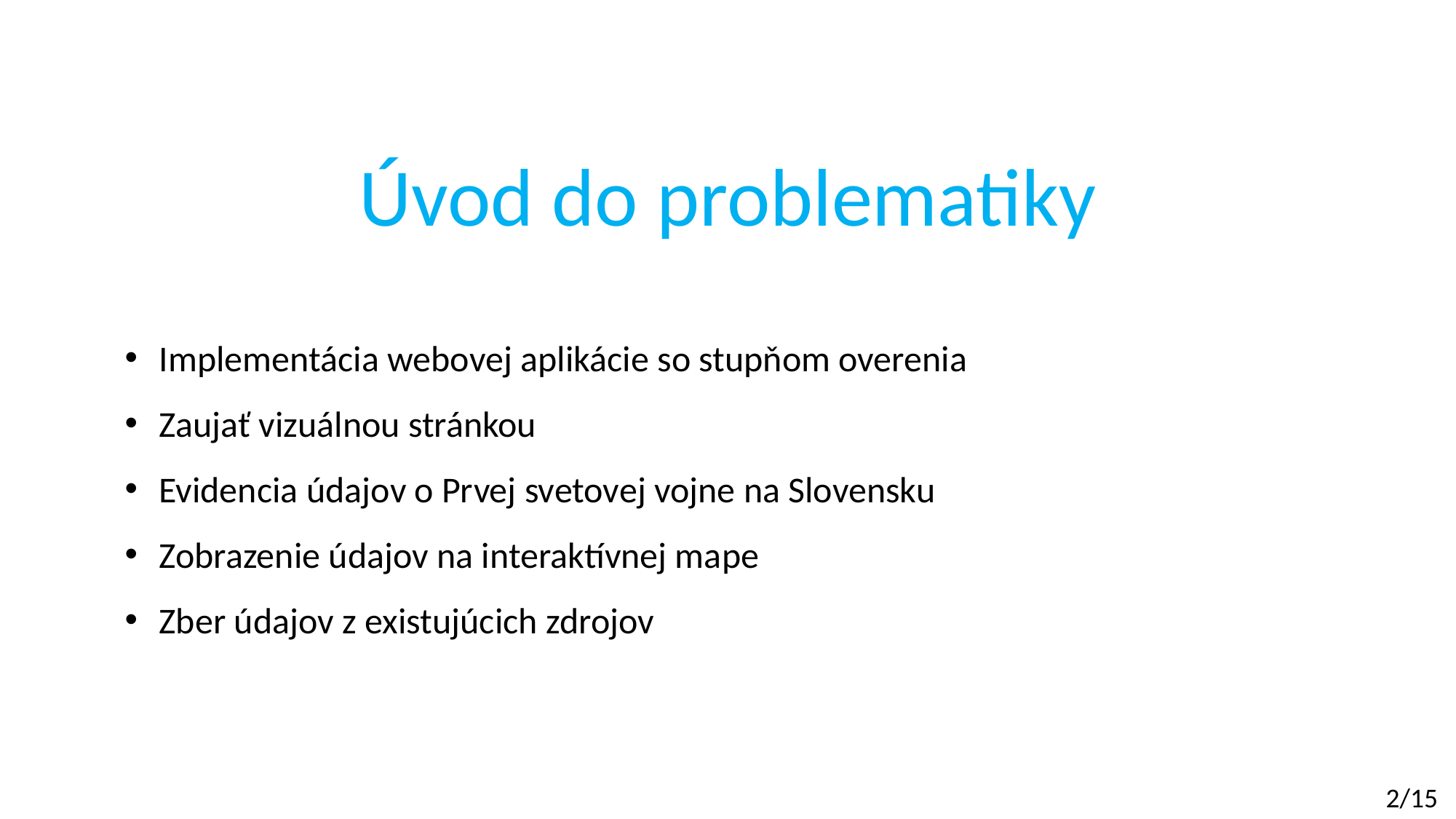

Úvod do problematiky
Implementácia webovej aplikácie so stupňom overenia
Zaujať vizuálnou stránkou
Evidencia údajov o Prvej svetovej vojne na Slovensku
Zobrazenie údajov na interaktívnej mape
Zber údajov z existujúcich zdrojov
2/15